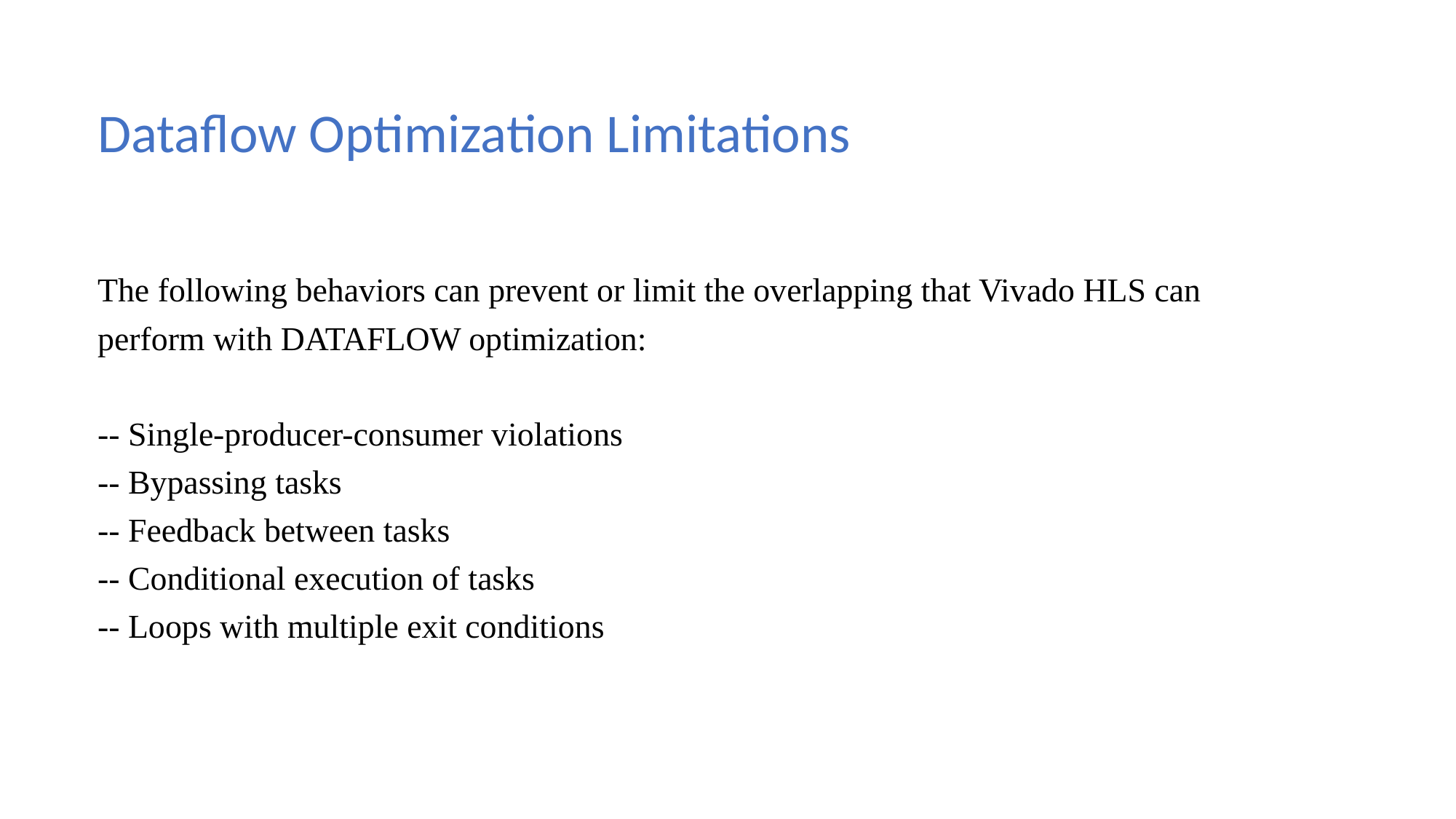

Dataflow Optimization Limitations
The following behaviors can prevent or limit the overlapping that Vivado HLS can perform with DATAFLOW optimization:

-- Single-producer-consumer violations
-- Bypassing tasks
-- Feedback between tasks
-- Conditional execution of tasks
-- Loops with multiple exit conditions